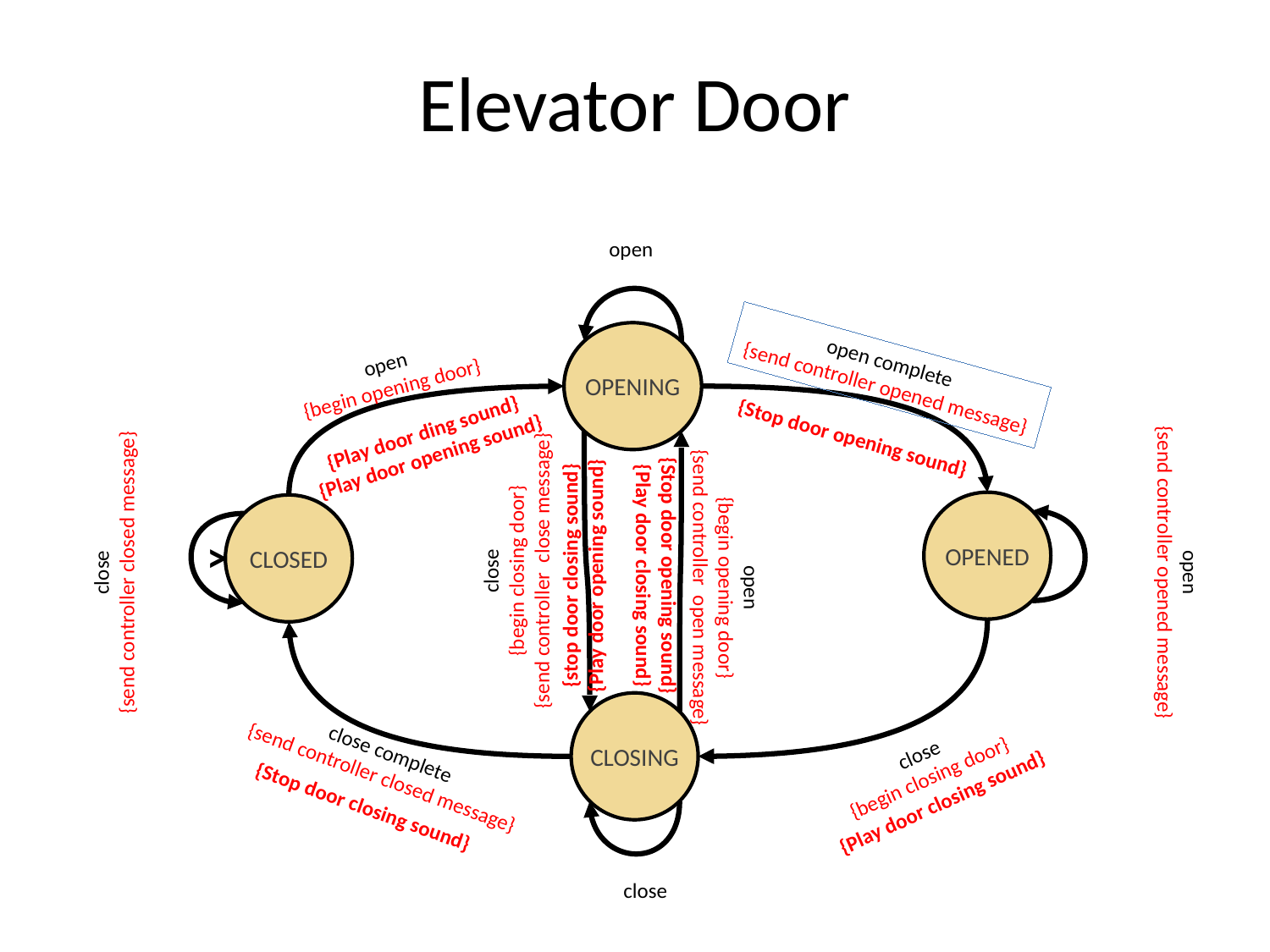

# Elevator Door
open
OPENING
open complete
{send controller opened message}
open
{begin opening door}
{Play door ding sound}
{Play door opening sound}
{Stop door opening sound}
OPENED
CLOSED
>
close
{begin closing door}
{send controller  close message}
close
{send controller closed message}
open
{send controller opened message}
open
{begin opening door}
{send controller  open message}
{Stop door opening sound}
{Play door closing sound}
{stop door closing sound}
{Play door opening sound}
CLOSING
close complete
{send controller closed message}
close
{begin closing door}
{Play door closing sound}
{Stop door closing sound}
close